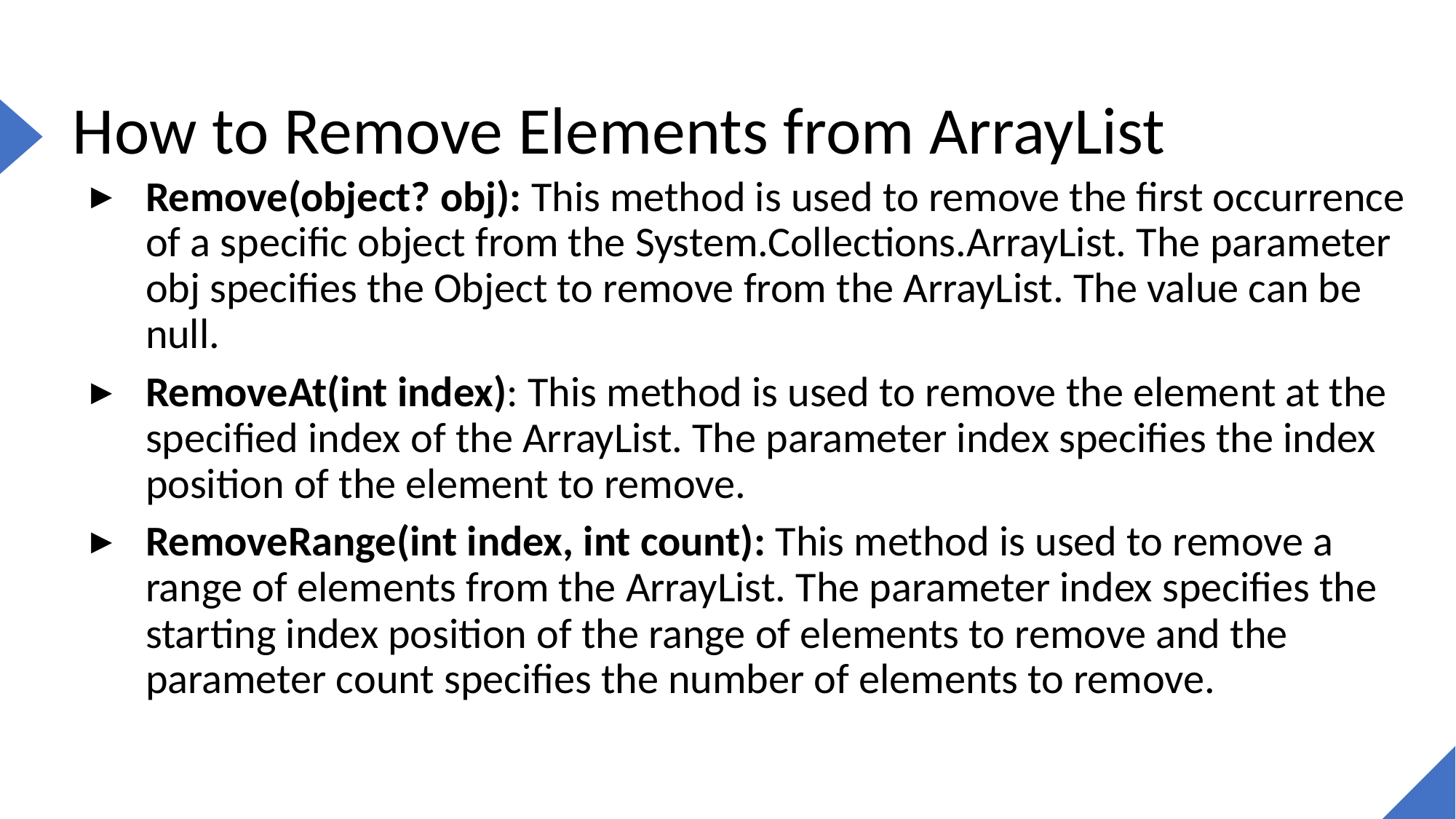

# How to Remove Elements from ArrayList
Remove(object? obj): This method is used to remove the first occurrence of a specific object from the System.Collections.ArrayList. The parameter obj specifies the Object to remove from the ArrayList. The value can be null.
RemoveAt(int index): This method is used to remove the element at the specified index of the ArrayList. The parameter index specifies the index position of the element to remove.
RemoveRange(int index, int count): This method is used to remove a range of elements from the ArrayList. The parameter index specifies the starting index position of the range of elements to remove and the parameter count specifies the number of elements to remove.